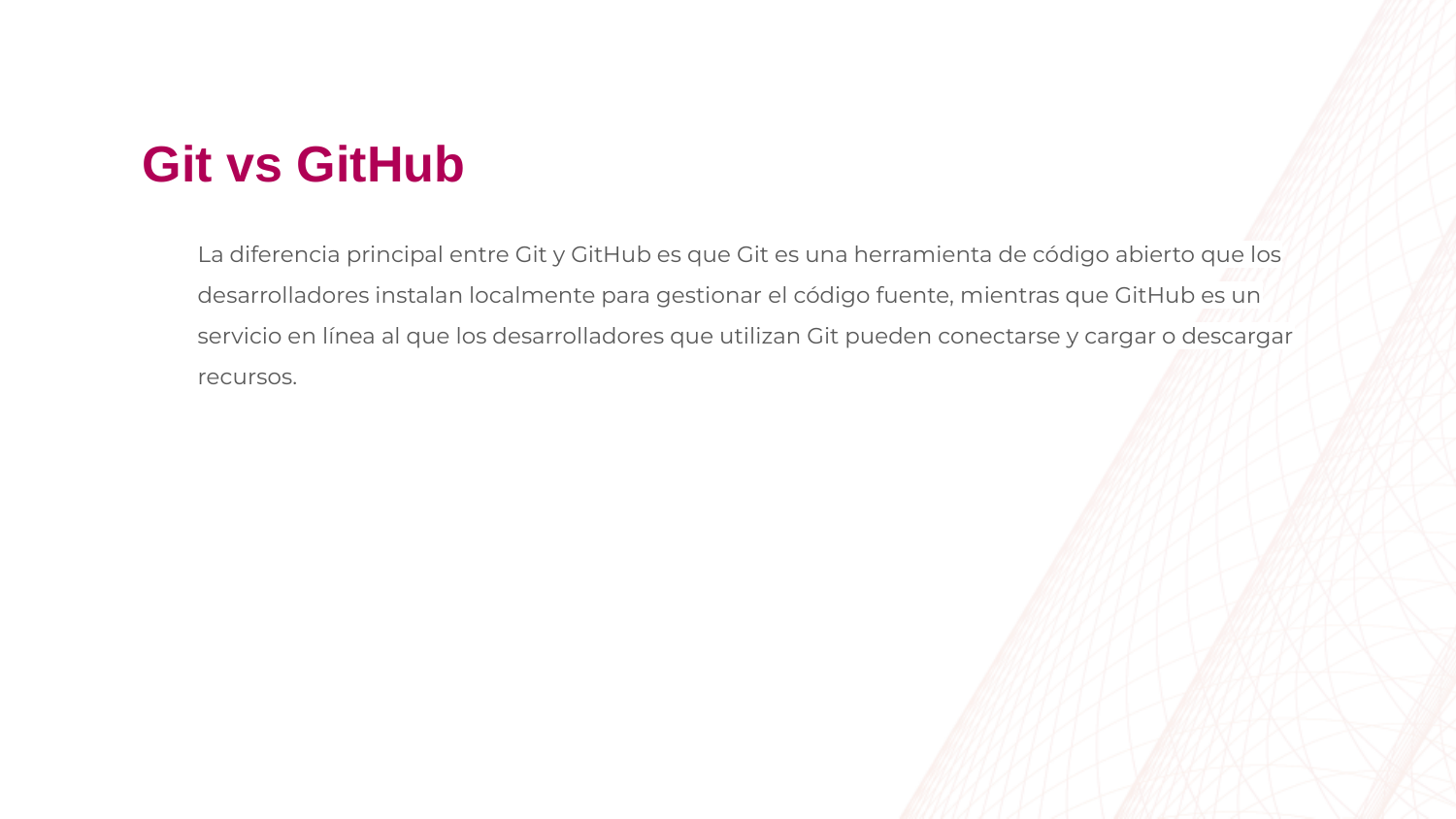

Git vs GitHub
La diferencia principal entre Git y GitHub es que Git es una herramienta de código abierto que los desarrolladores instalan localmente para gestionar el código fuente, mientras que GitHub es un servicio en línea al que los desarrolladores que utilizan Git pueden conectarse y cargar o descargar recursos.